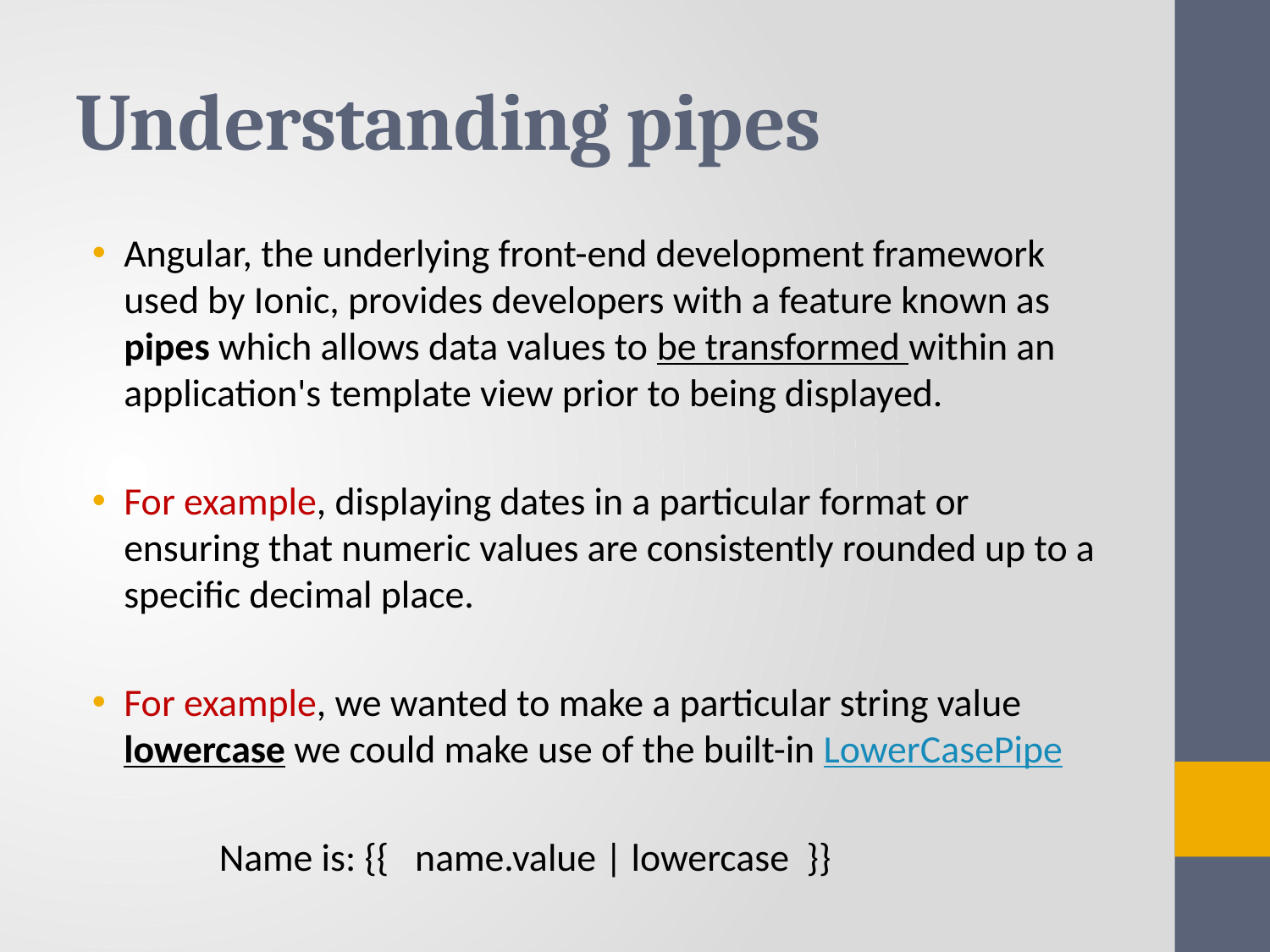

# Understanding pipes
Angular, the underlying front-end development framework used by Ionic, provides developers with a feature known as pipes which allows data values to be transformed within an application's template view prior to being displayed.

For example, displaying dates in a particular format or ensuring that numeric values are consistently rounded up to a specific decimal place.

For example, we wanted to make a particular string value lowercase we could make use of the built-in LowerCasePipe

	Name is: {{   name.value | lowercase  }}